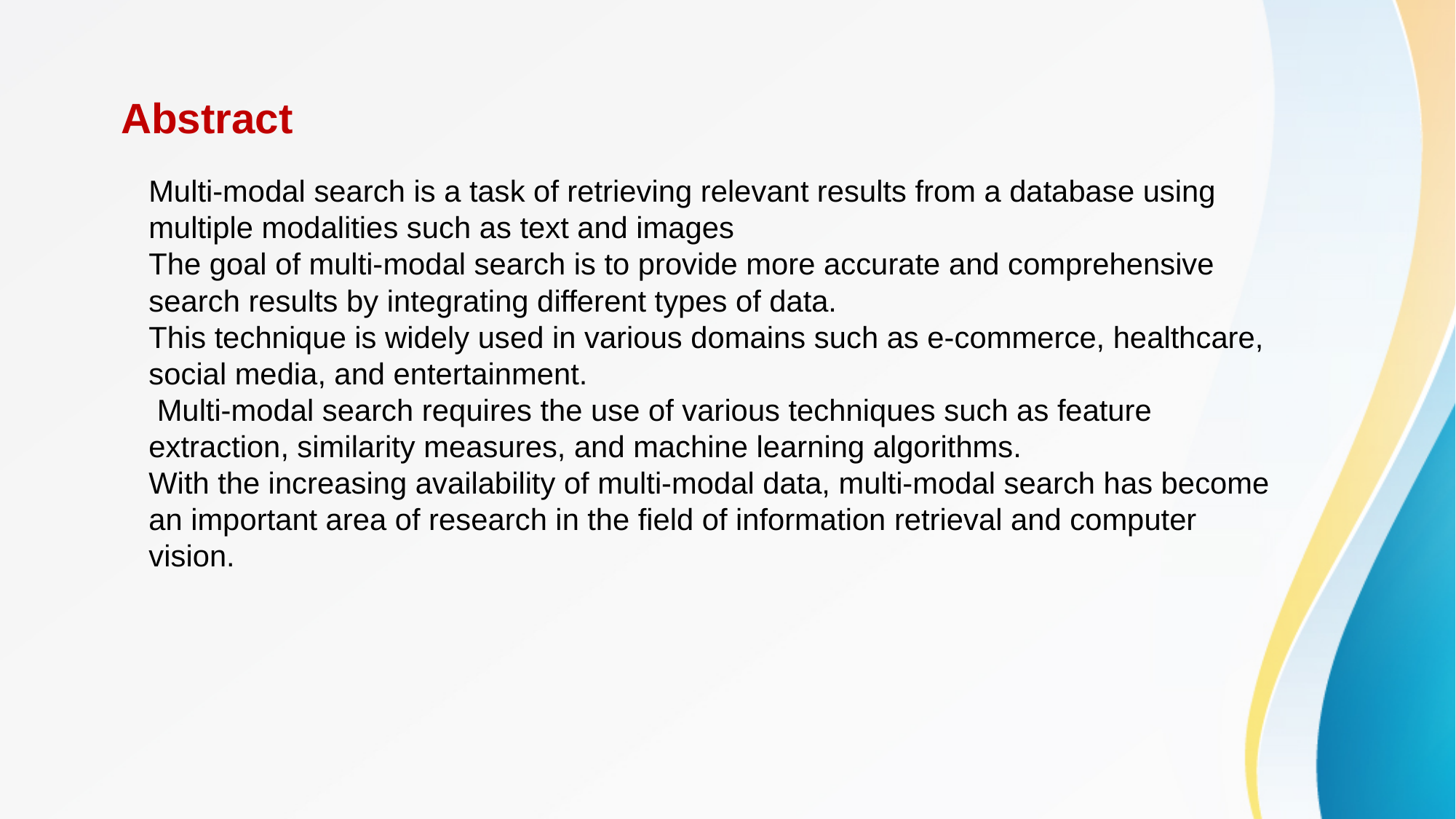

# Abstract
Multi-modal search is a task of retrieving relevant results from a database using multiple modalities such as text and images
The goal of multi-modal search is to provide more accurate and comprehensive search results by integrating different types of data.
This technique is widely used in various domains such as e-commerce, healthcare, social media, and entertainment.
 Multi-modal search requires the use of various techniques such as feature extraction, similarity measures, and machine learning algorithms.
With the increasing availability of multi-modal data, multi-modal search has become an important area of research in the field of information retrieval and computer vision.